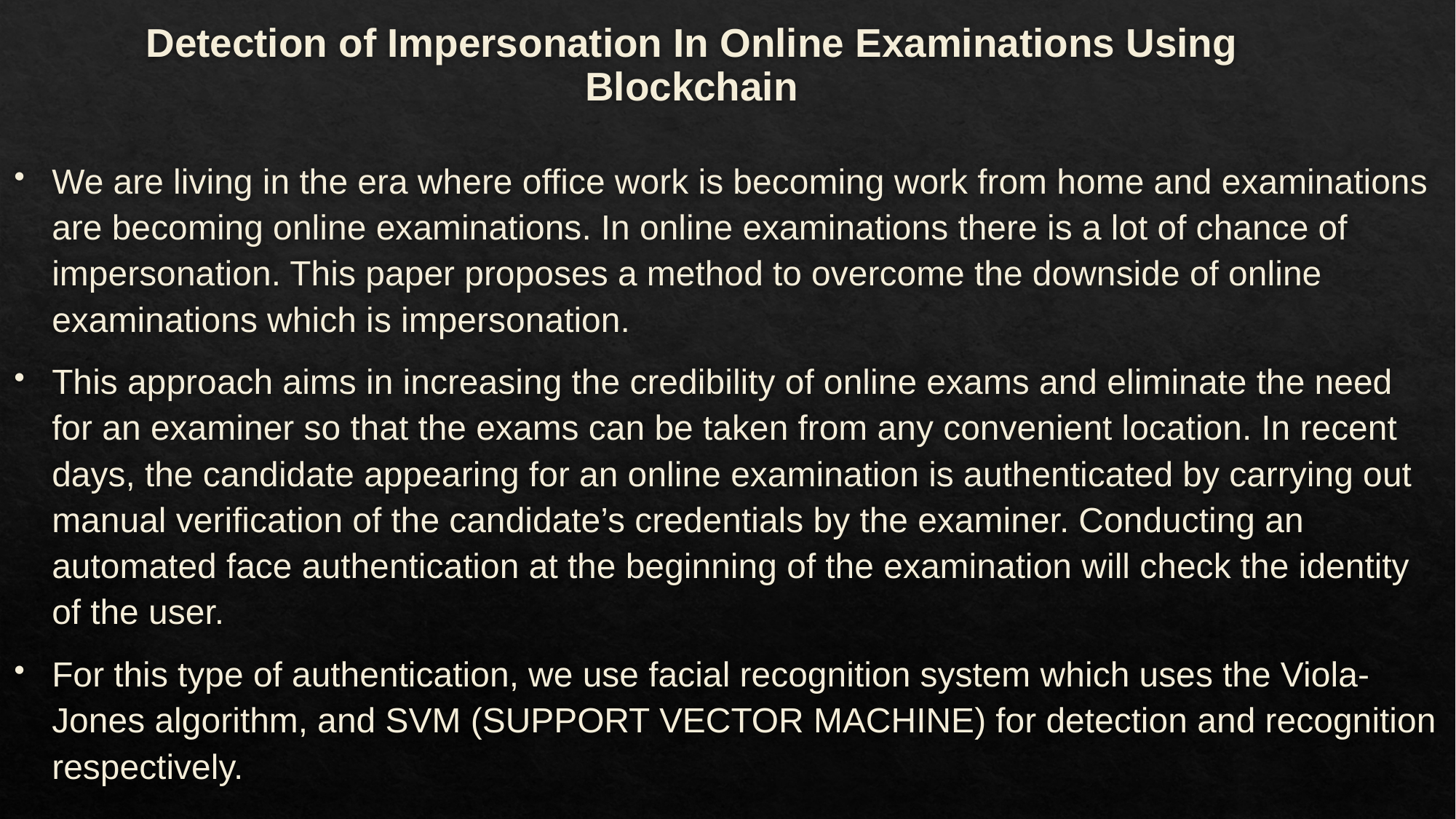

# Detection of Impersonation In Online Examinations Using Blockchain
We are living in the era where office work is becoming work from home and examinations are becoming online examinations. In online examinations there is a lot of chance of impersonation. This paper proposes a method to overcome the downside of online examinations which is impersonation.
This approach aims in increasing the credibility of online exams and eliminate the need for an examiner so that the exams can be taken from any convenient location. In recent days, the candidate appearing for an online examination is authenticated by carrying out manual verification of the candidate’s credentials by the examiner. Conducting an automated face authentication at the beginning of the examination will check the identity of the user.
For this type of authentication, we use facial recognition system which uses the Viola-Jones algorithm, and SVM (SUPPORT VECTOR MACHINE) for detection and recognition respectively.